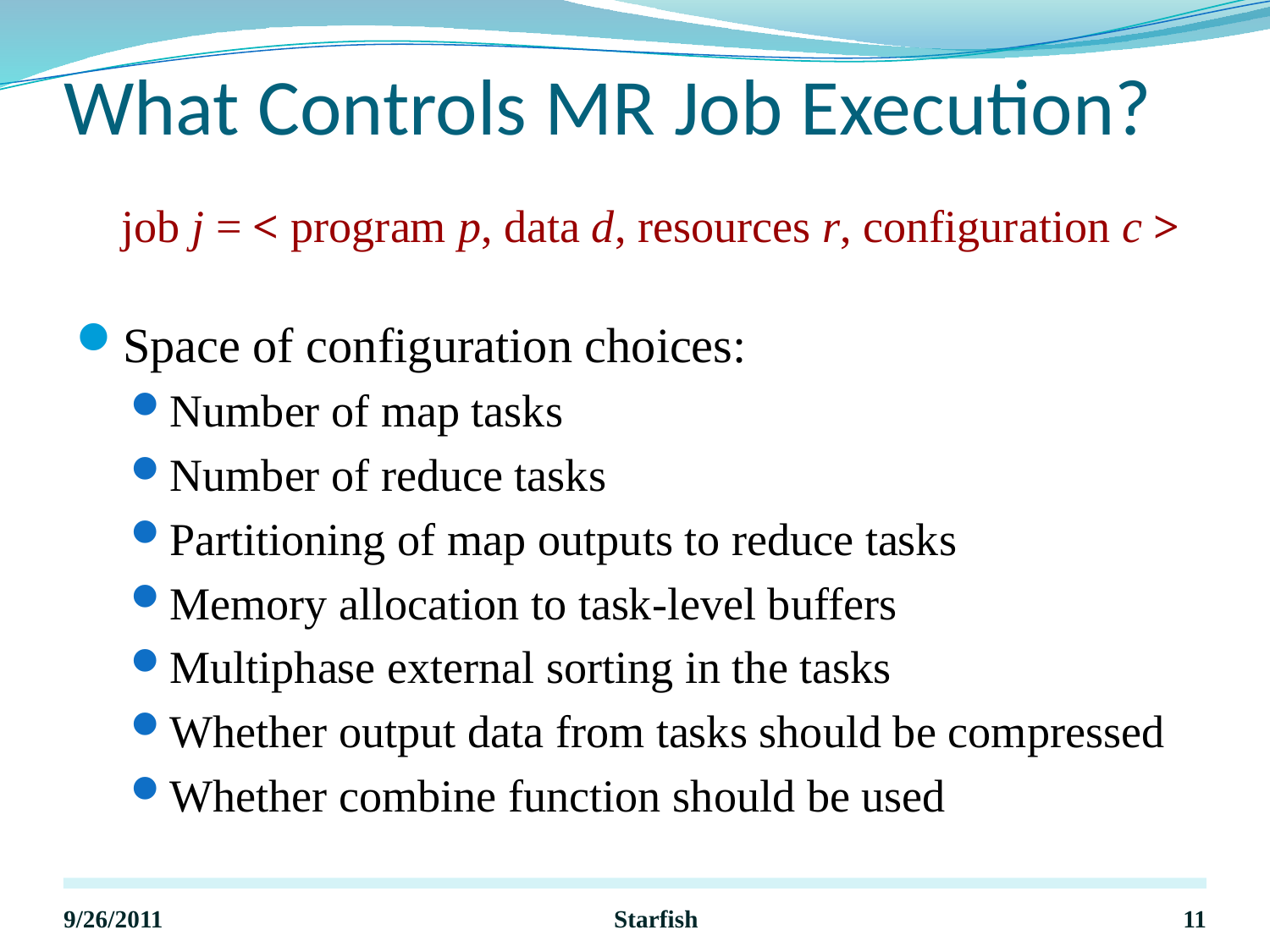

# What Controls MR Job Execution?
job j = < program p, data d, resources r, configuration c >
Space of configuration choices:
Number of map tasks
Number of reduce tasks
Partitioning of map outputs to reduce tasks
Memory allocation to task-level buffers
Multiphase external sorting in the tasks
Whether output data from tasks should be compressed
Whether combine function should be used
9/26/2011
Starfish
11